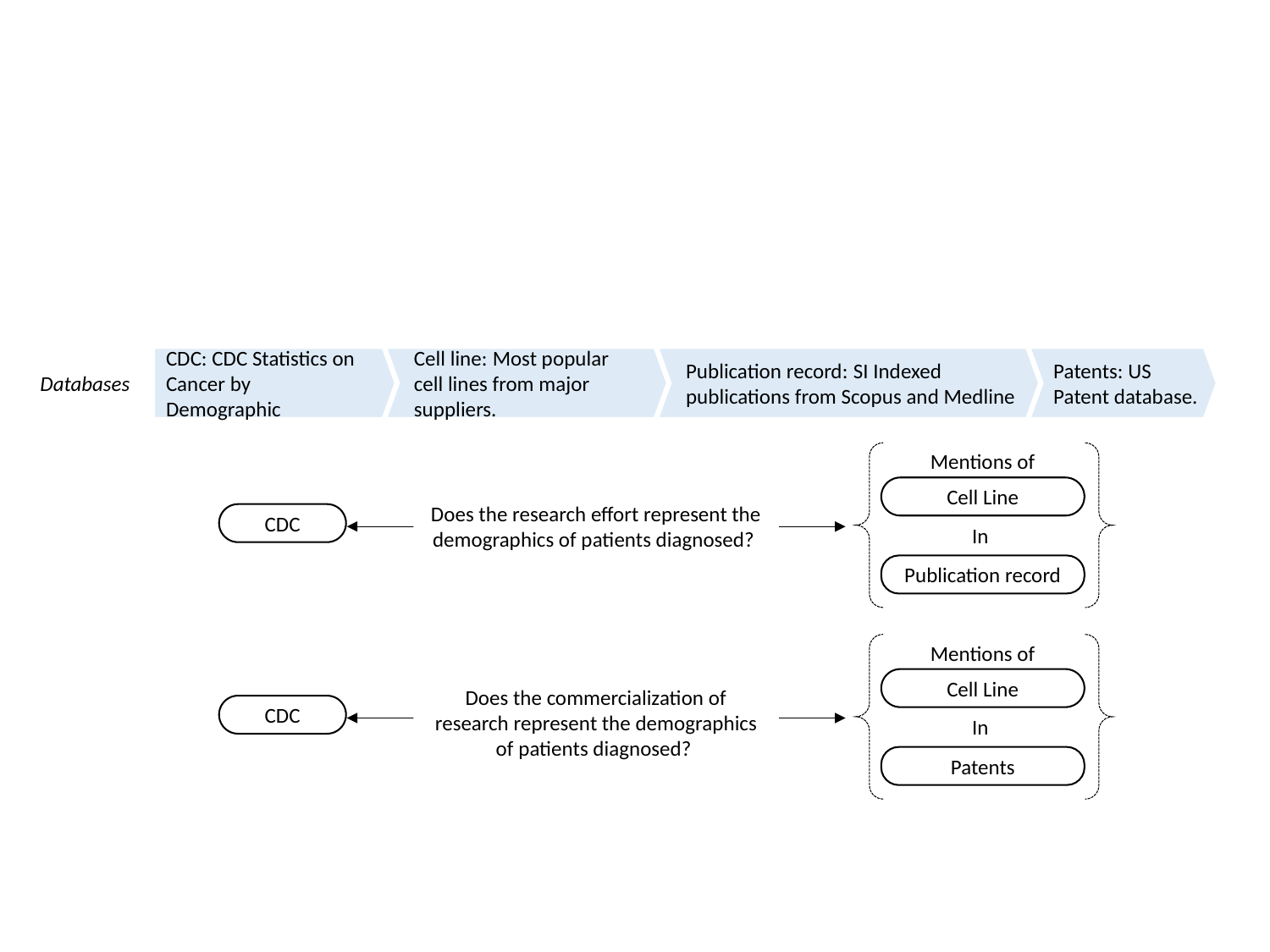

#

CDC: CDC Statistics on Cancer by Demographic
Cell line: Most popular cell lines from major suppliers.
Publication record: SI Indexed publications from Scopus and Medline
Patents: US Patent database.
Databases

Mentions of
Cell Line
In
Publication record
Does the research effort represent the demographics of patients diagnosed?
CDC

Mentions of
Cell Line
In
Patents
Does the commercialization of research represent the demographics of patients diagnosed?
CDC